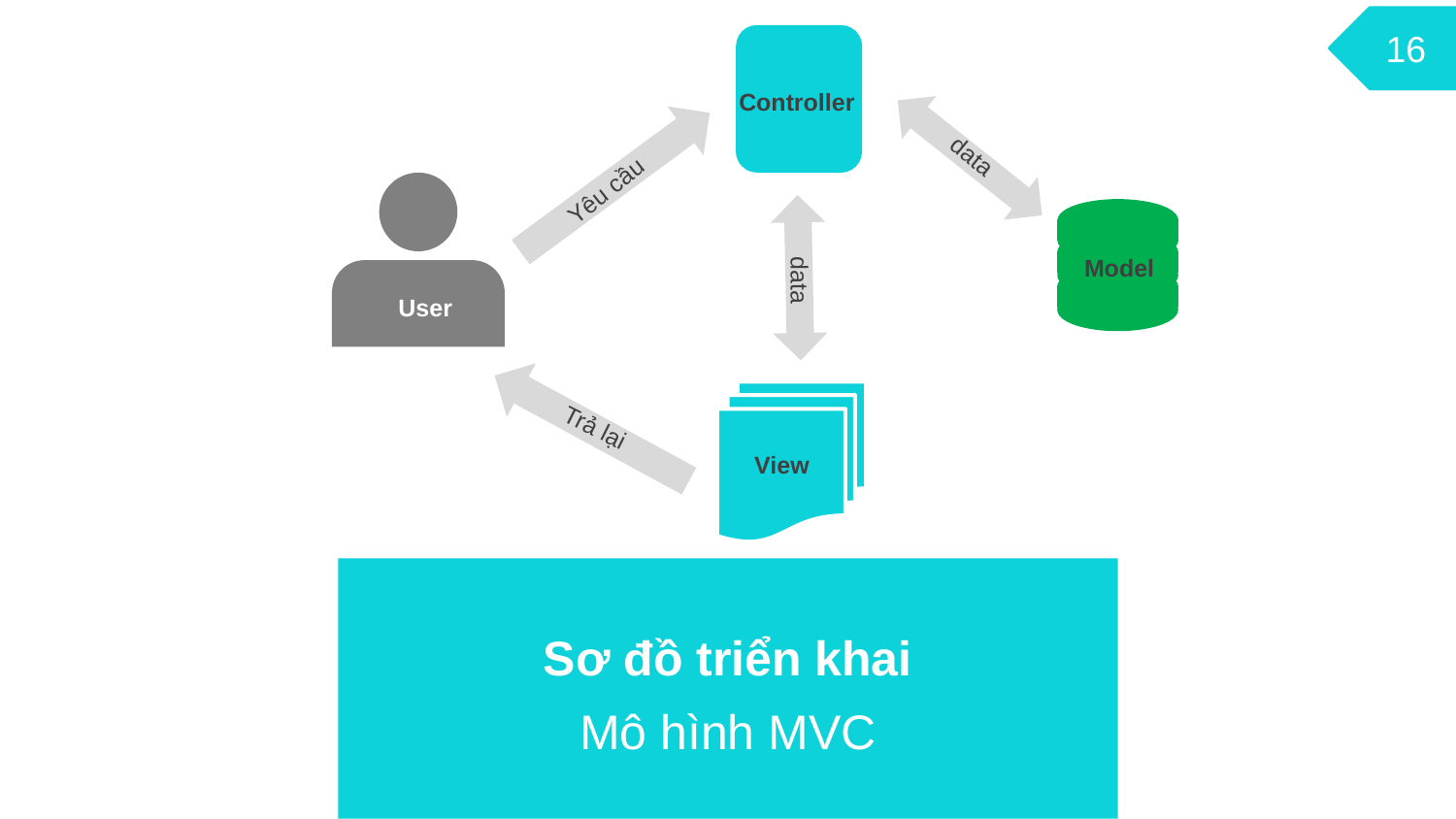

16

Controller

data

Yêu cầu

Model

data
User

View

Trả lại

Sơ đồ triển khai
Mô hình MVC